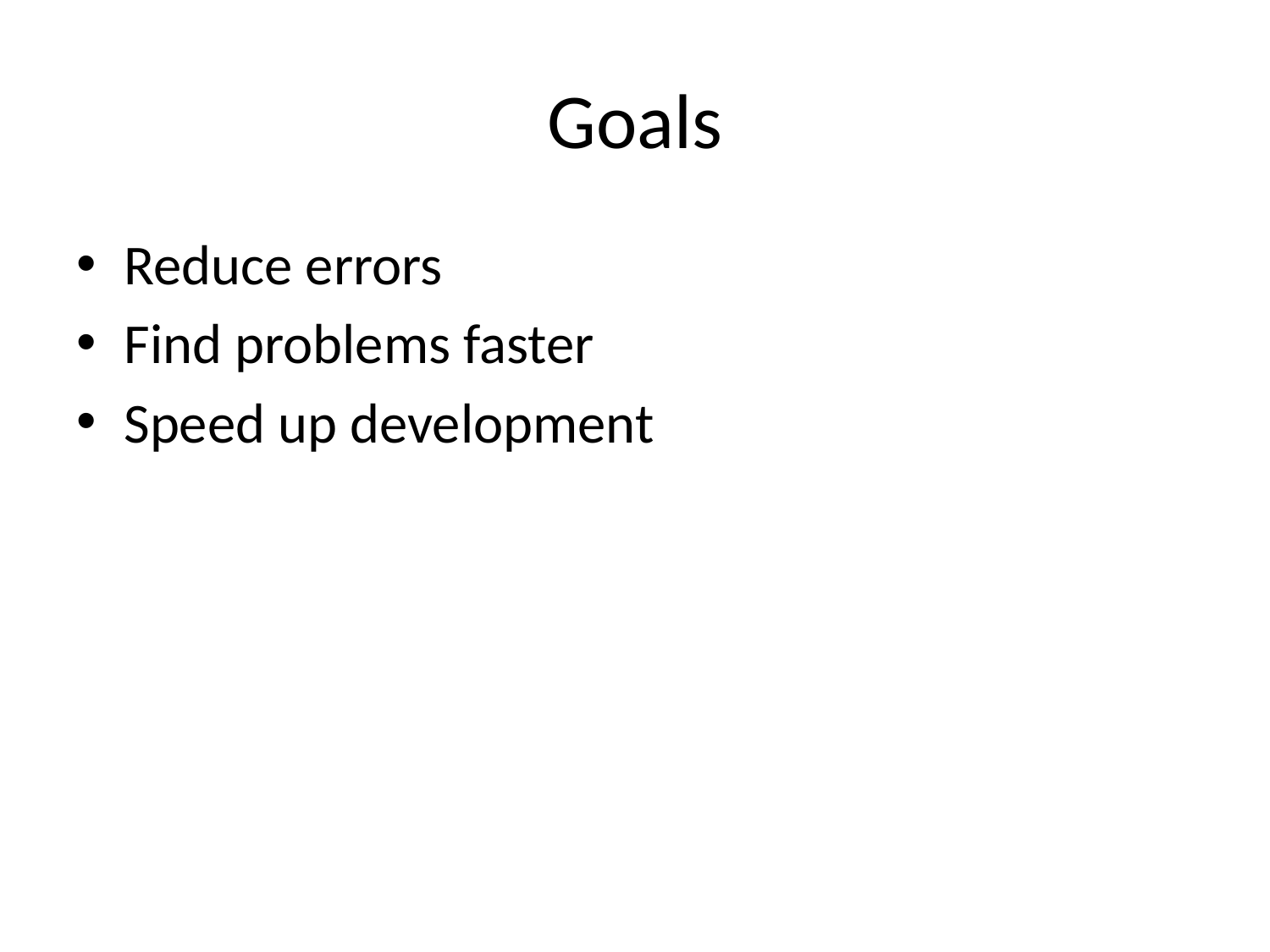

# Goals
Reduce errors
Find problems faster
Speed up development